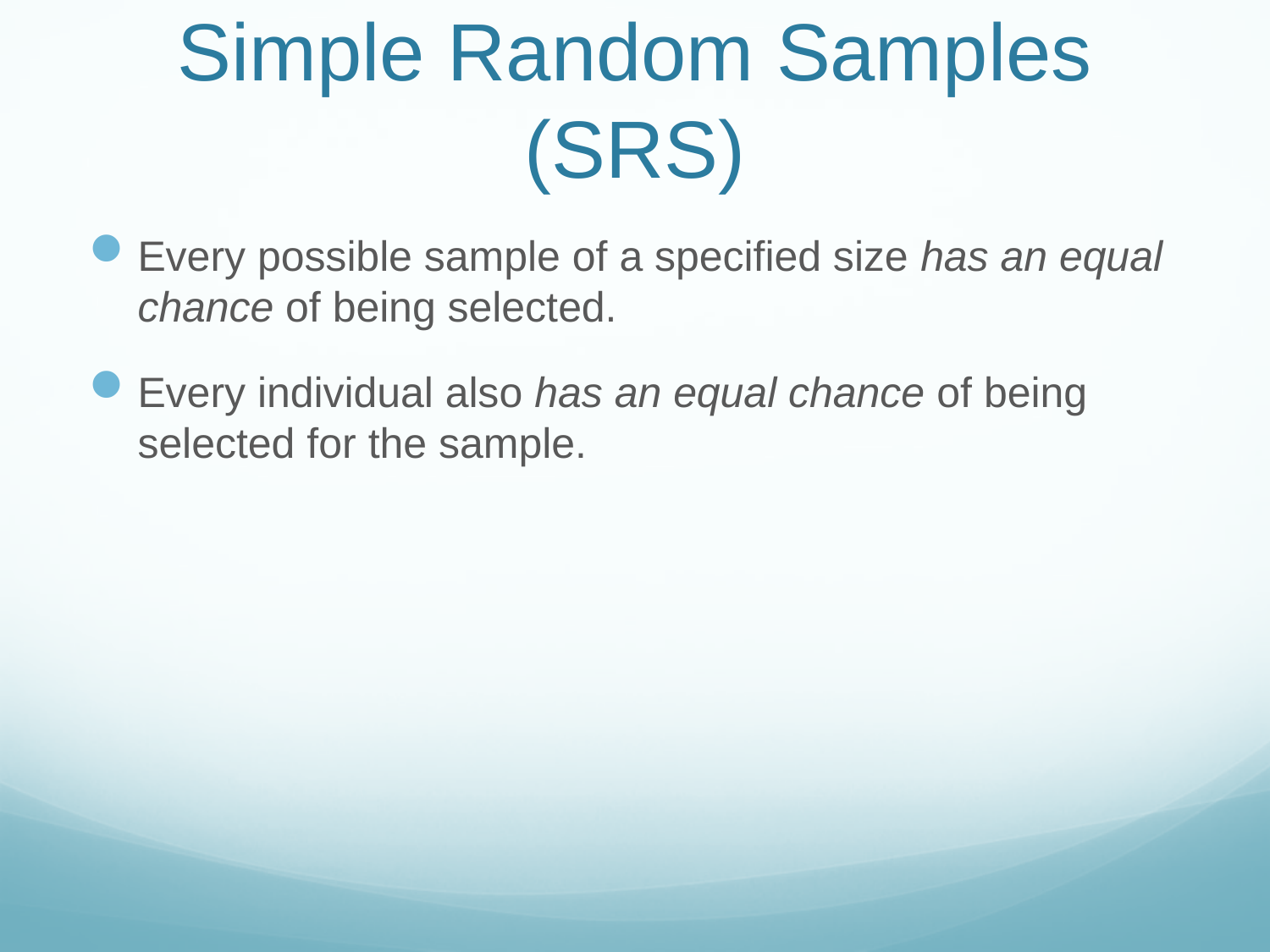

# Simple Random Samples (SRS)
Every possible sample of a specified size has an equal chance of being selected.
Every individual also has an equal chance of being selected for the sample.